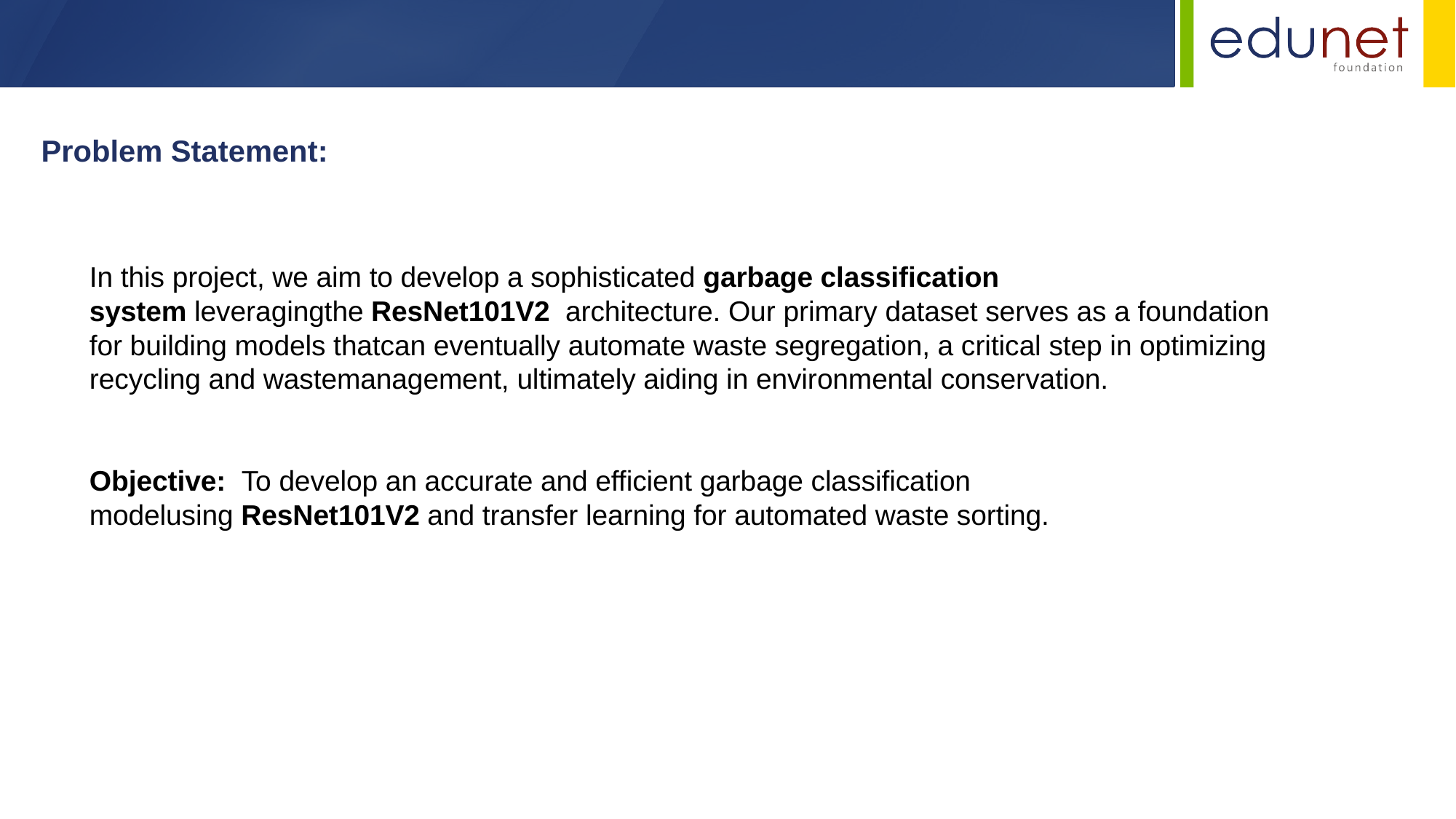

Problem Statement:
In this project, we aim to develop a sophisticated garbage classification system leveragingthe ResNet101V2  architecture. Our primary dataset serves as a foundation for building models thatcan eventually automate waste segregation, a critical step in optimizing recycling and wastemanagement, ultimately aiding in environmental conservation.​
​
​
Objective:  To develop an accurate and efficient garbage classification modelusing ResNet101V2 and transfer learning for automated waste sorting.​
​